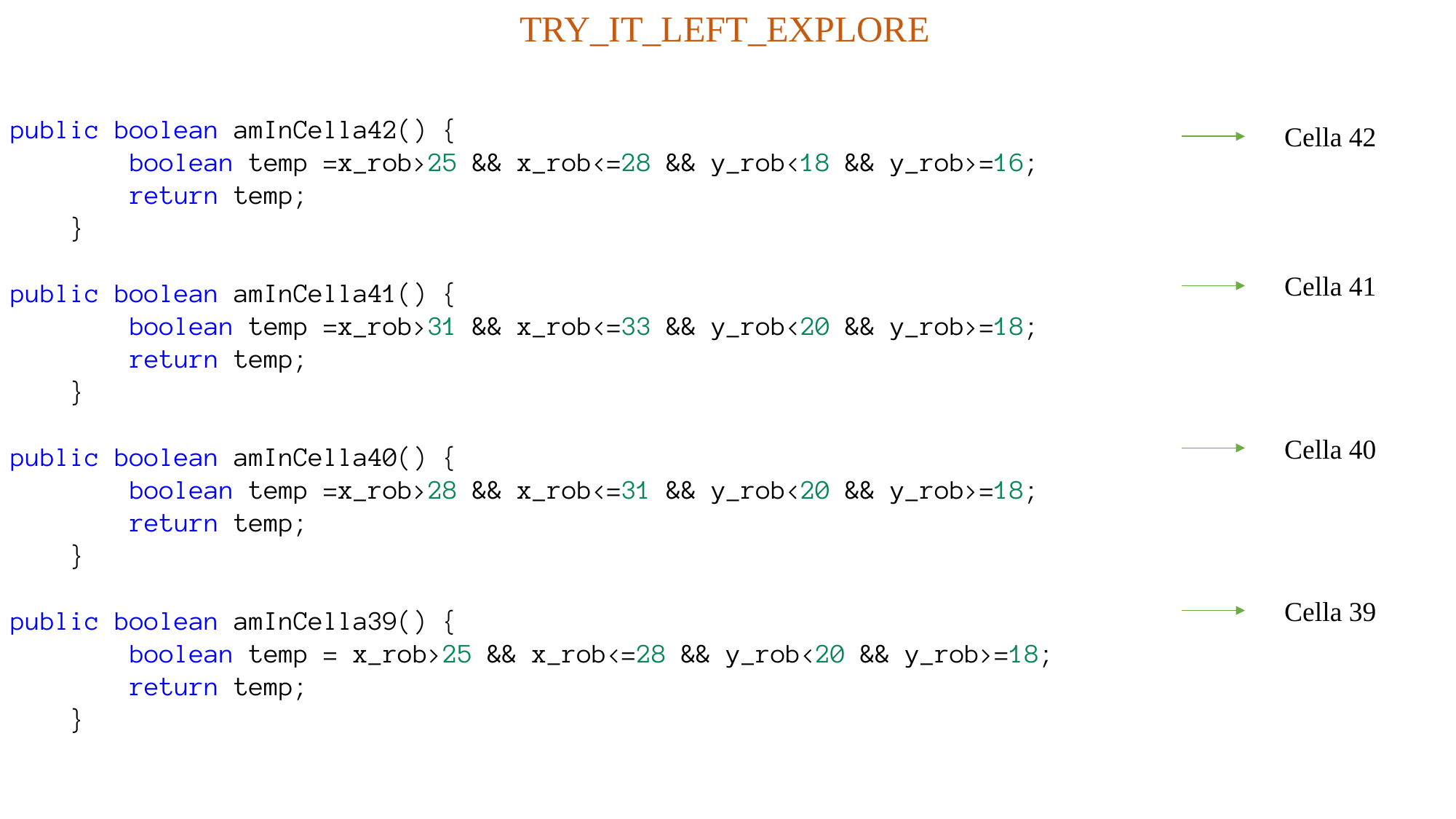

TRY_IT_LEFT_EXPLORE
public boolean amInCella42() {
        boolean temp =x_rob>25 && x_rob<=28 && y_rob<18 && y_rob>=16;
        return temp;
    }
public boolean amInCella41() {
        boolean temp =x_rob>31 && x_rob<=33 && y_rob<20 && y_rob>=18;
        return temp;
    }
public boolean amInCella40() {
        boolean temp =x_rob>28 && x_rob<=31 && y_rob<20 && y_rob>=18;
        return temp;
    }
public boolean amInCella39() {
        boolean temp = x_rob>25 && x_rob<=28 && y_rob<20 && y_rob>=18;
        return temp;
    }
Cella 42
Cella 41
Cella 40
Cella 39